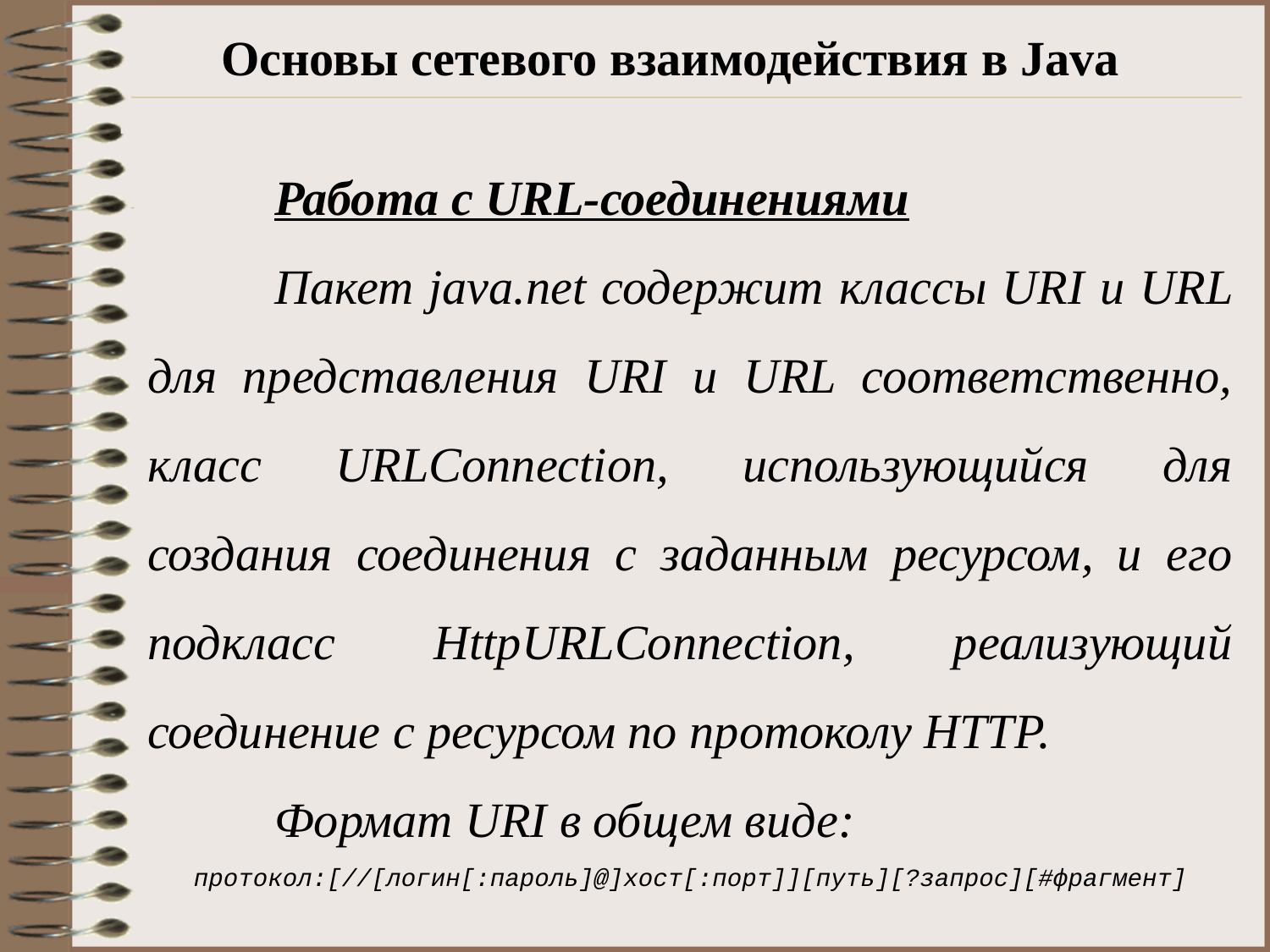

# Основы сетевого взаимодействия в Java
	Работа с URL-соединениями
	Пакет java.net содержит классы URI и URL для представления URI и URL соответственно, класс URLConnection, использующийся для создания соединения с заданным ресурсом, и его подкласс HttpURLConnection, реализующий соединение с ресурсом по протоколу HTTP.
	Формат URI в общем виде:
протокол:[//[логин[:пароль]@]хост[:порт]][путь][?запрос][#фрагмент]